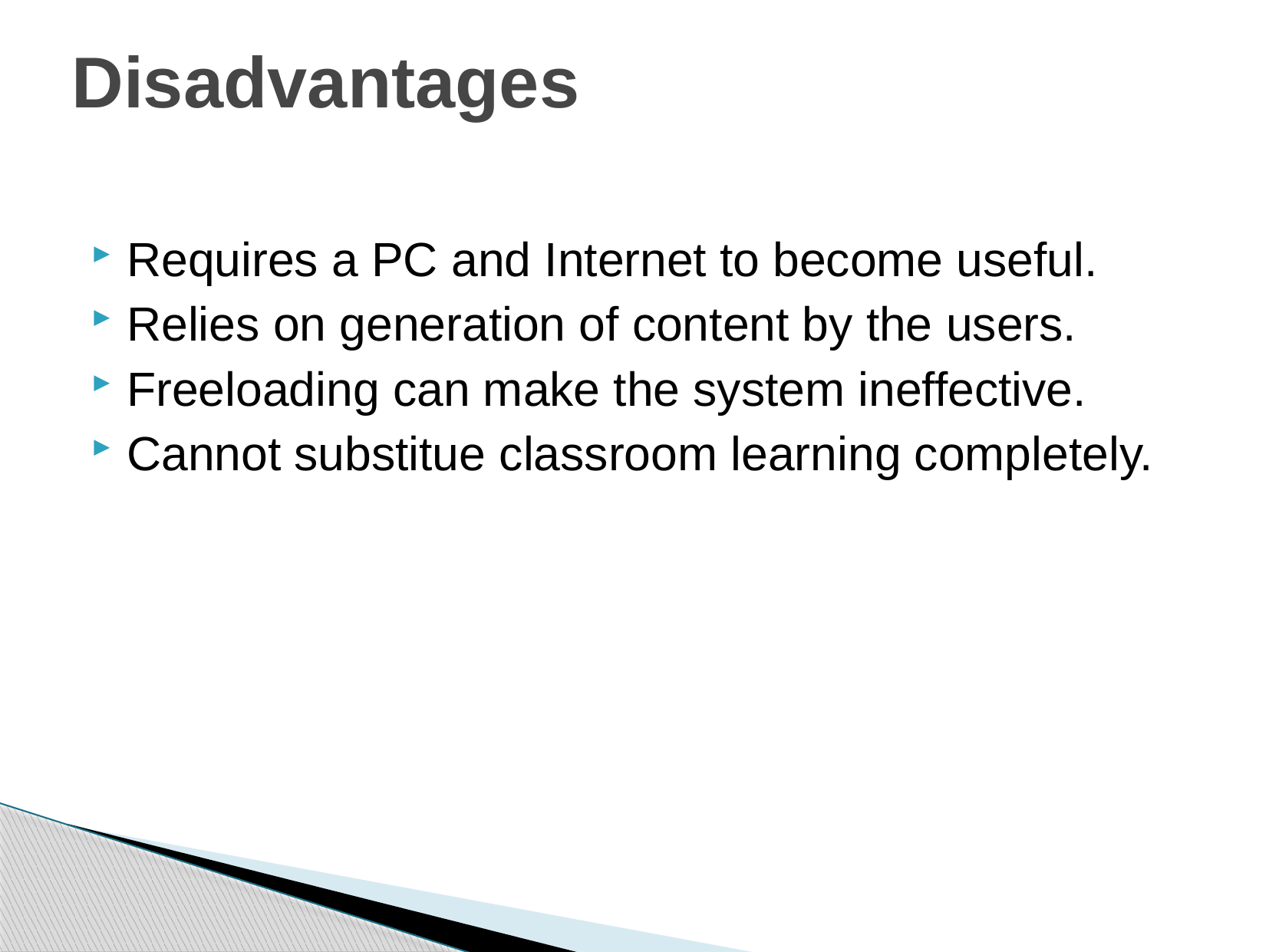

# Disadvantages
Requires a PC and Internet to become useful.
Relies on generation of content by the users.
Freeloading can make the system ineffective.
Cannot substitue classroom learning completely.